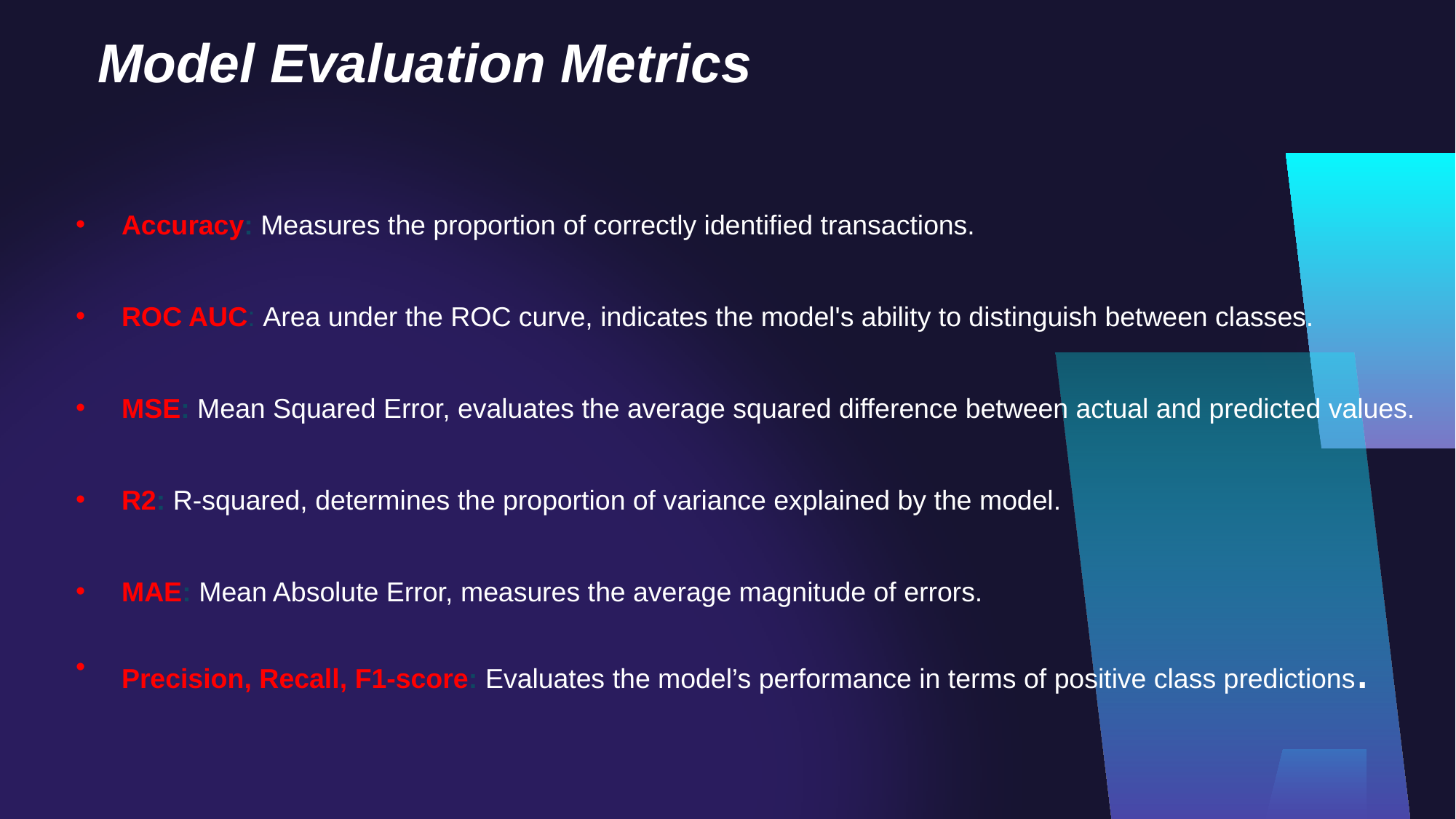

# Model Evaluation Metrics
Accuracy: Measures the proportion of correctly identified transactions.
ROC AUC: Area under the ROC curve, indicates the model's ability to distinguish between classes.
MSE: Mean Squared Error, evaluates the average squared difference between actual and predicted values.
R2: R-squared, determines the proportion of variance explained by the model.
MAE: Mean Absolute Error, measures the average magnitude of errors.
Precision, Recall, F1-score: Evaluates the model’s performance in terms of positive class predictions.